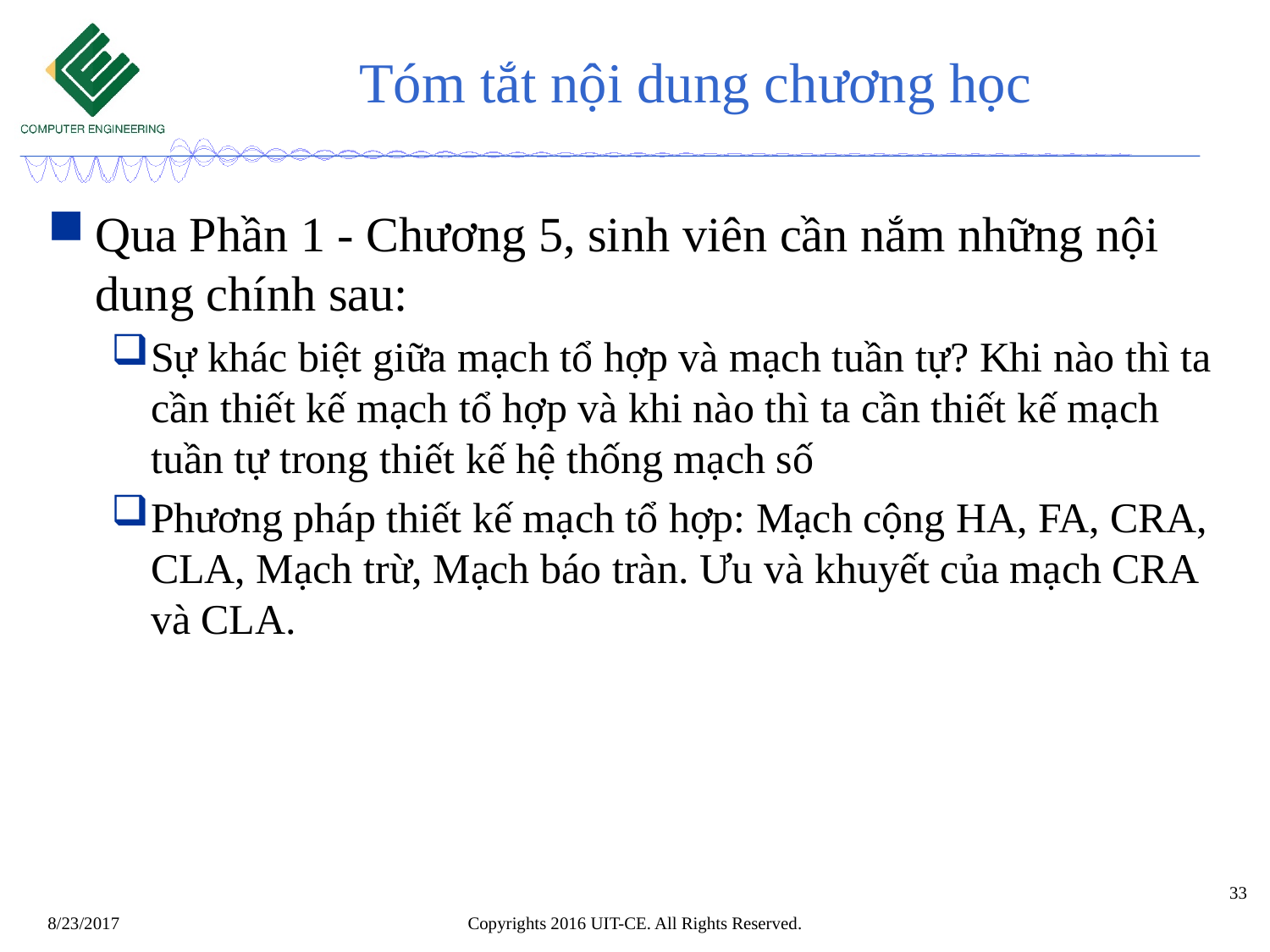

# Tóm tắt nội dung chương học
Qua Phần 1 - Chương 5, sinh viên cần nắm những nội dung chính sau:
Sự khác biệt giữa mạch tổ hợp và mạch tuần tự? Khi nào thì ta cần thiết kế mạch tổ hợp và khi nào thì ta cần thiết kế mạch tuần tự trong thiết kế hệ thống mạch số
Phương pháp thiết kế mạch tổ hợp: Mạch cộng HA, FA, CRA, CLA, Mạch trừ, Mạch báo tràn. Ưu và khuyết của mạch CRA và CLA.
33
Copyrights 2016 UIT-CE. All Rights Reserved.
8/23/2017